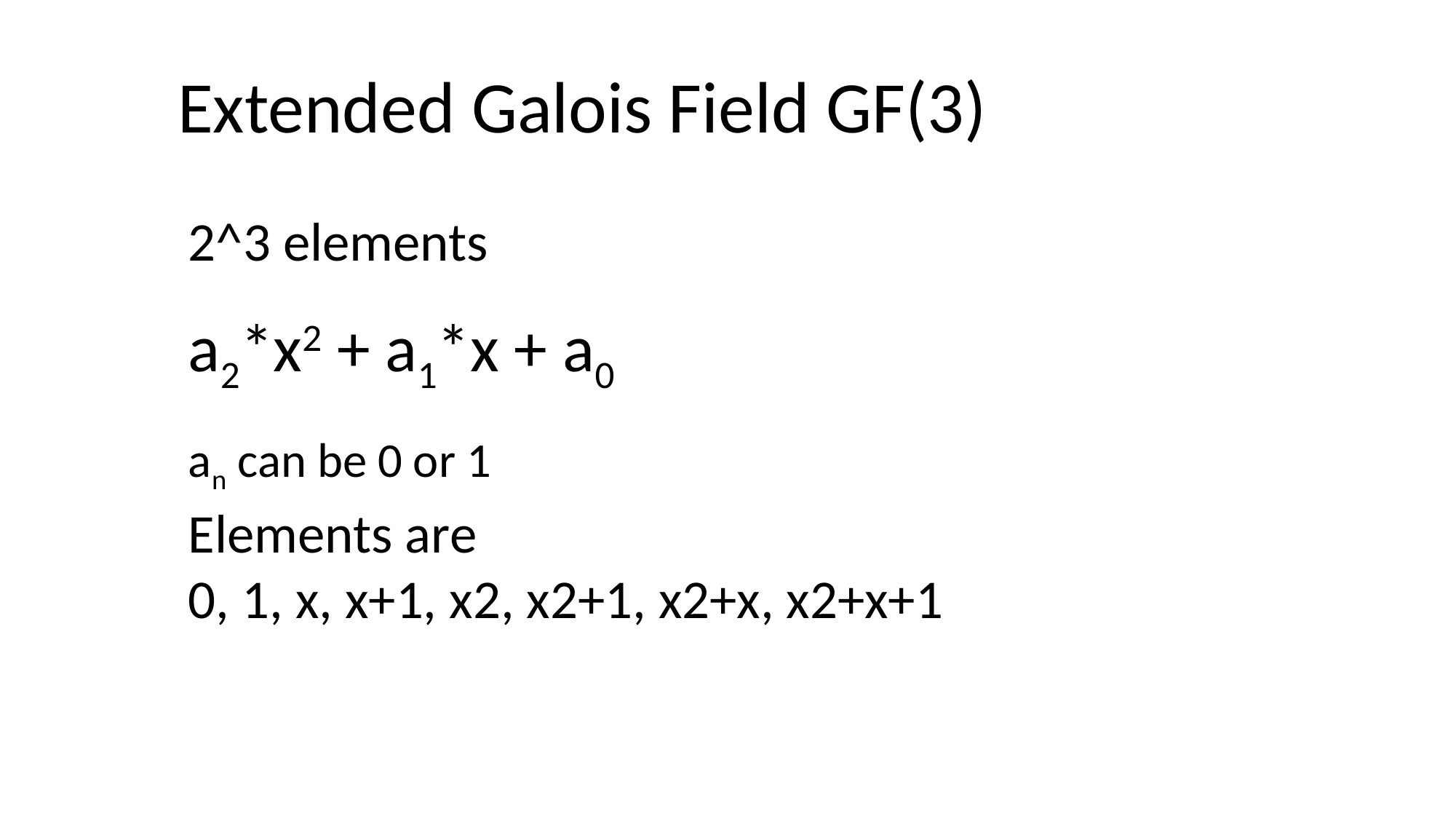

Extended Galois Field GF(3)
2^3 elements

a2*x2 + a1*x + a0

an can be 0 or 1
Elements are
0, 1, x, x+1, x2, x2+1, x2+x, x2+x+1